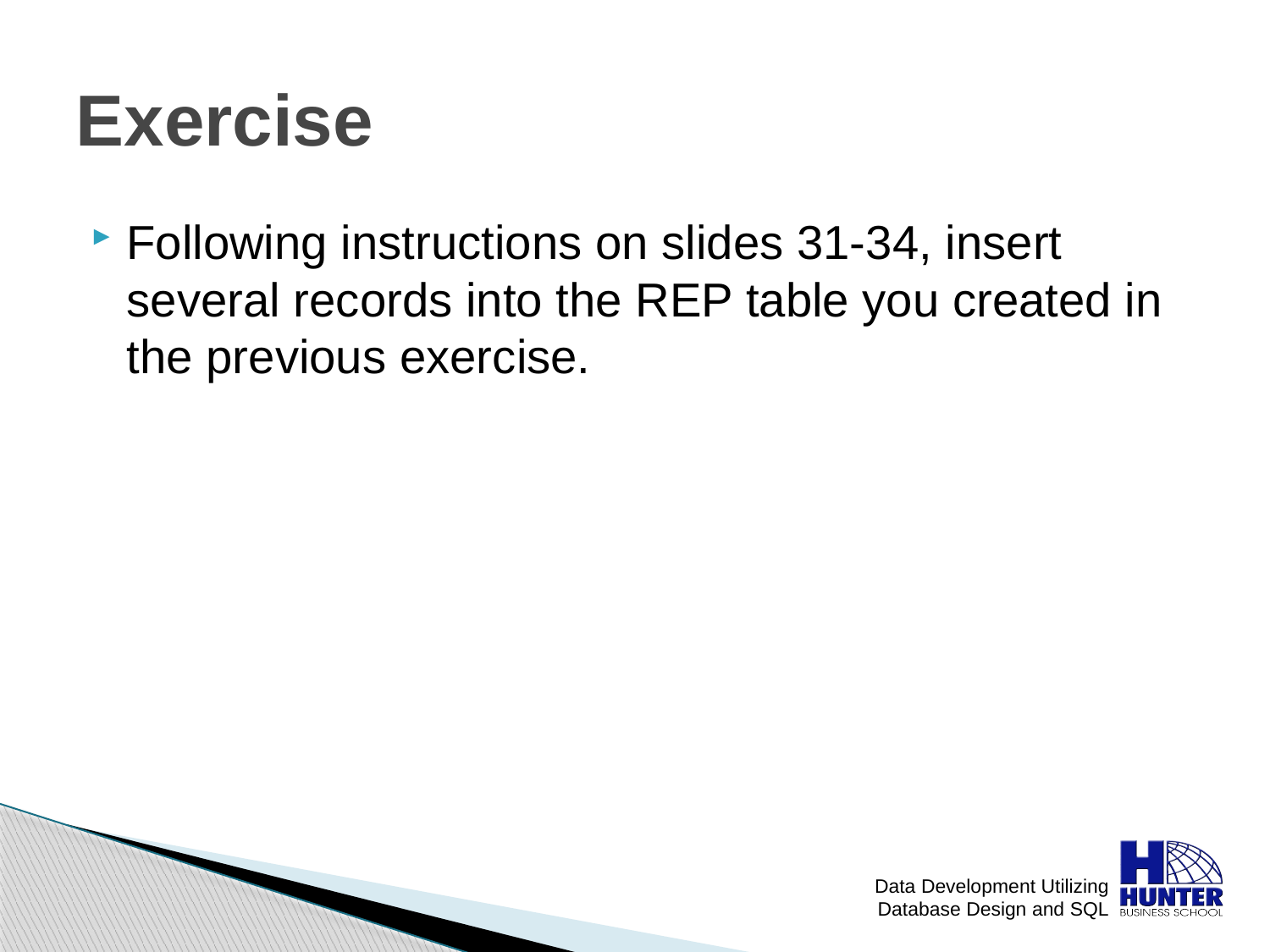

# Exercise
Following instructions on slides 31-34, insert several records into the REP table you created in the previous exercise.